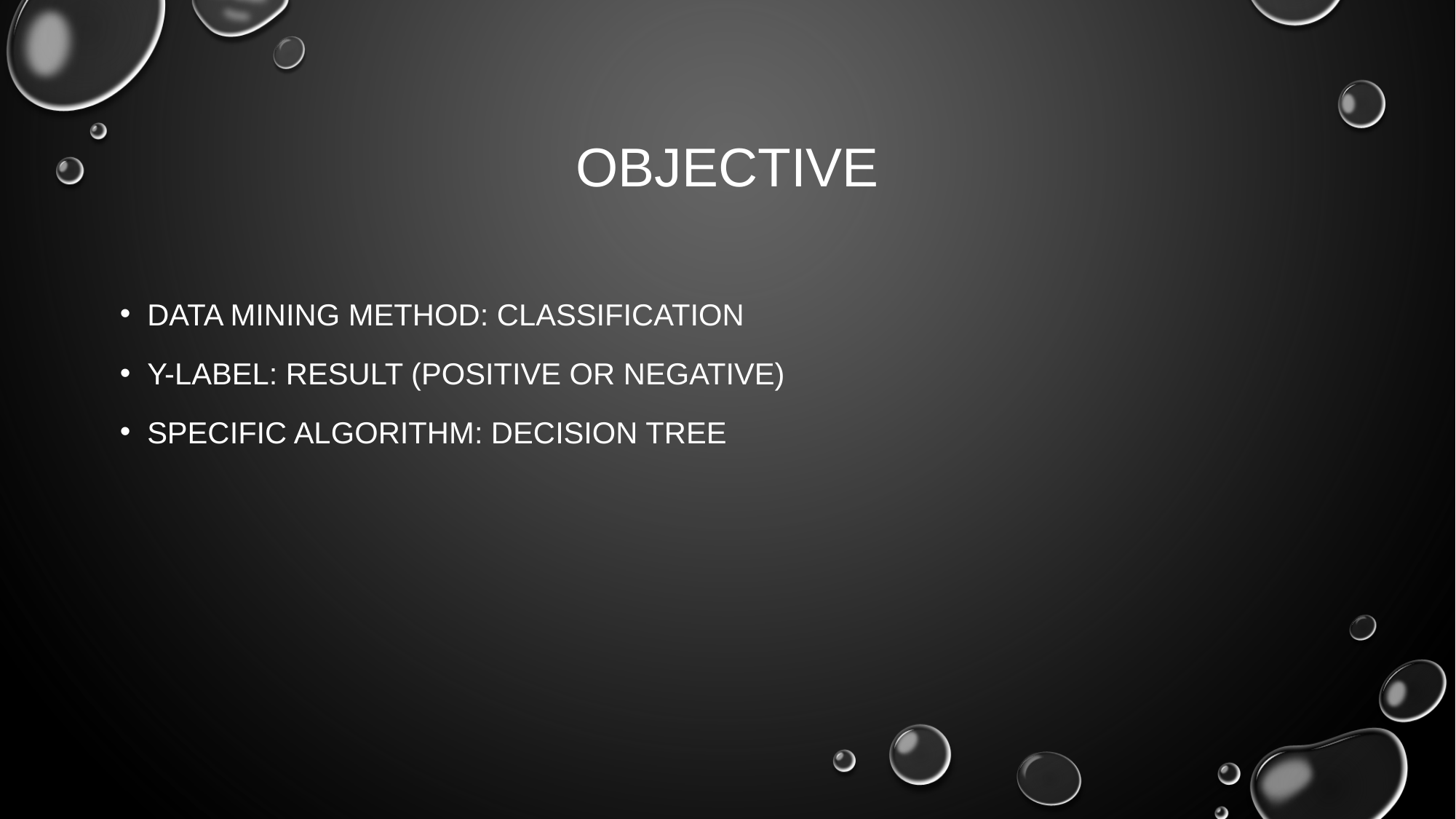

# Objective
Data Mining method: Classification
y-label: result (positive or negative)
Specific algorithm: Decision Tree